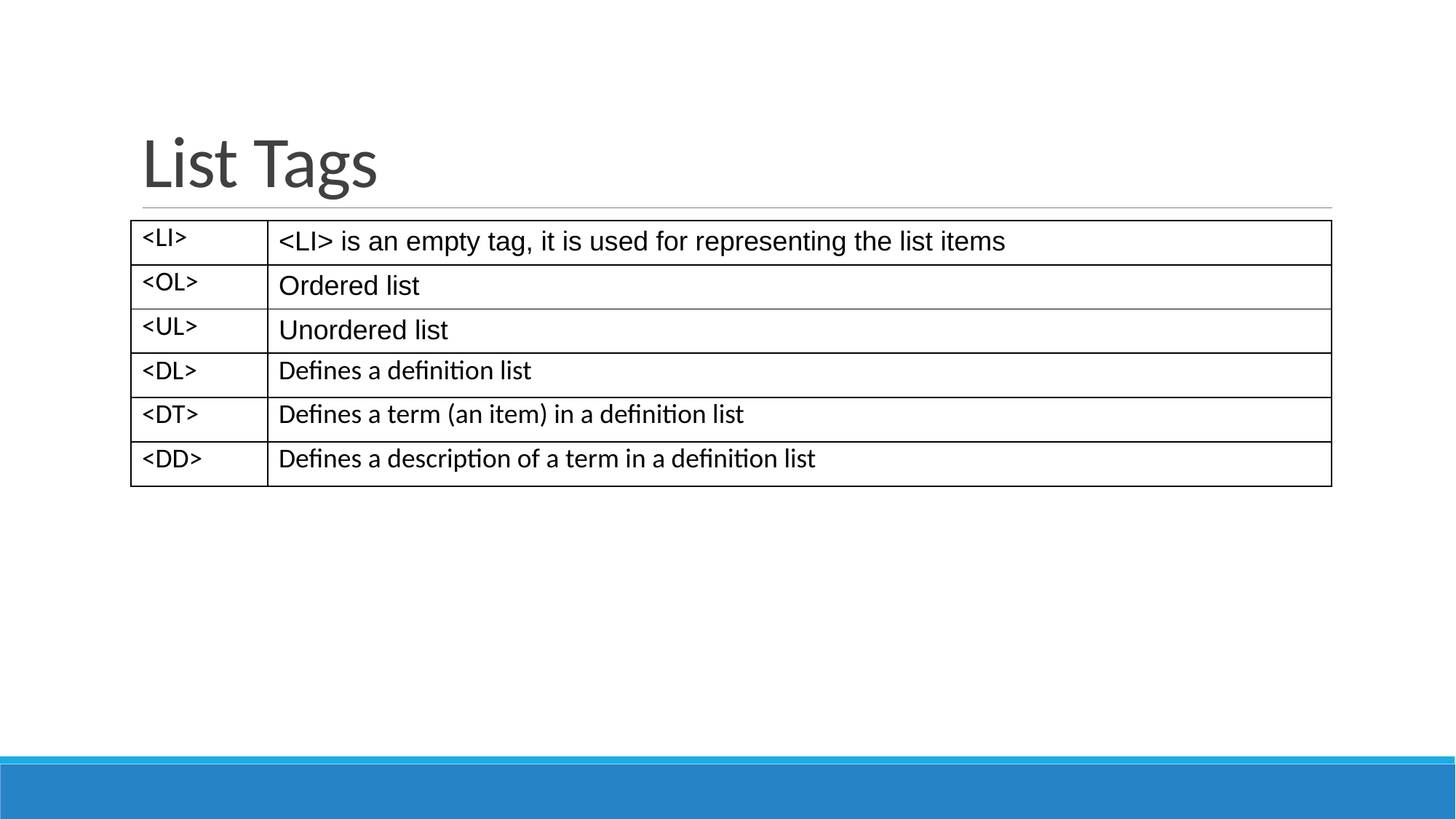

# List Tags
| <LI> | <LI> is an empty tag, it is used for representing the list items |
| --- | --- |
| <OL> | Ordered list |
| <UL> | Unordered list |
| <DL> | Defines a definition list |
| <DT> | Defines a term (an item) in a definition list |
| <DD> | Defines a description of a term in a definition list |